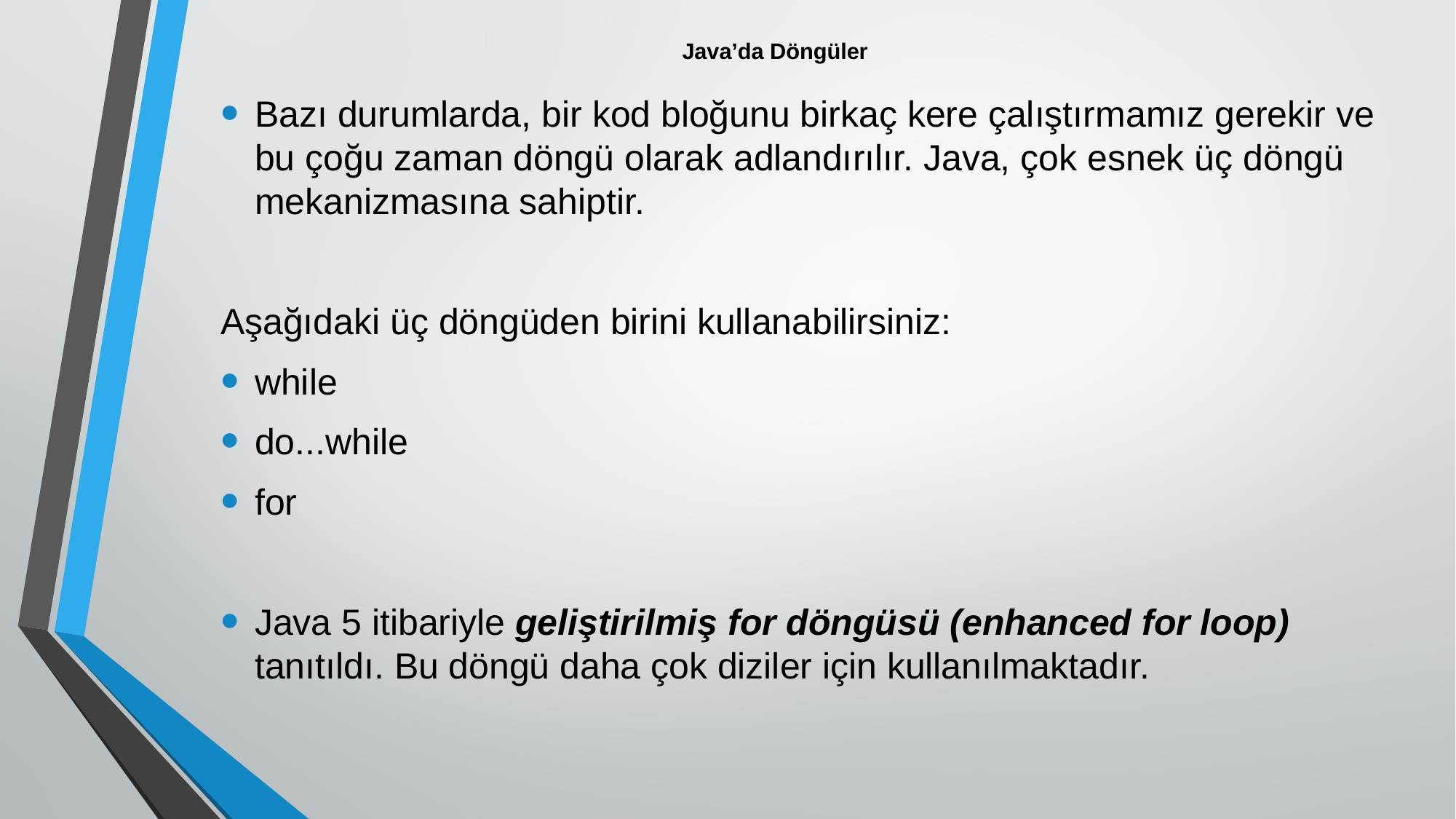

# Java’da Döngüler
Bazı durumlarda, bir kod bloğunu birkaç kere çalıştırmamız gerekir ve bu çoğu zaman döngü olarak adlandırılır. Java, çok esnek üç döngü mekanizmasına sahiptir.

Aşağıdaki üç döngüden birini kullanabilirsiniz:
while
do...while
for

Java 5 itibariyle geliştirilmiş for döngüsü (enhanced for loop) tanıtıldı. Bu döngü daha çok diziler için kullanılmaktadır.